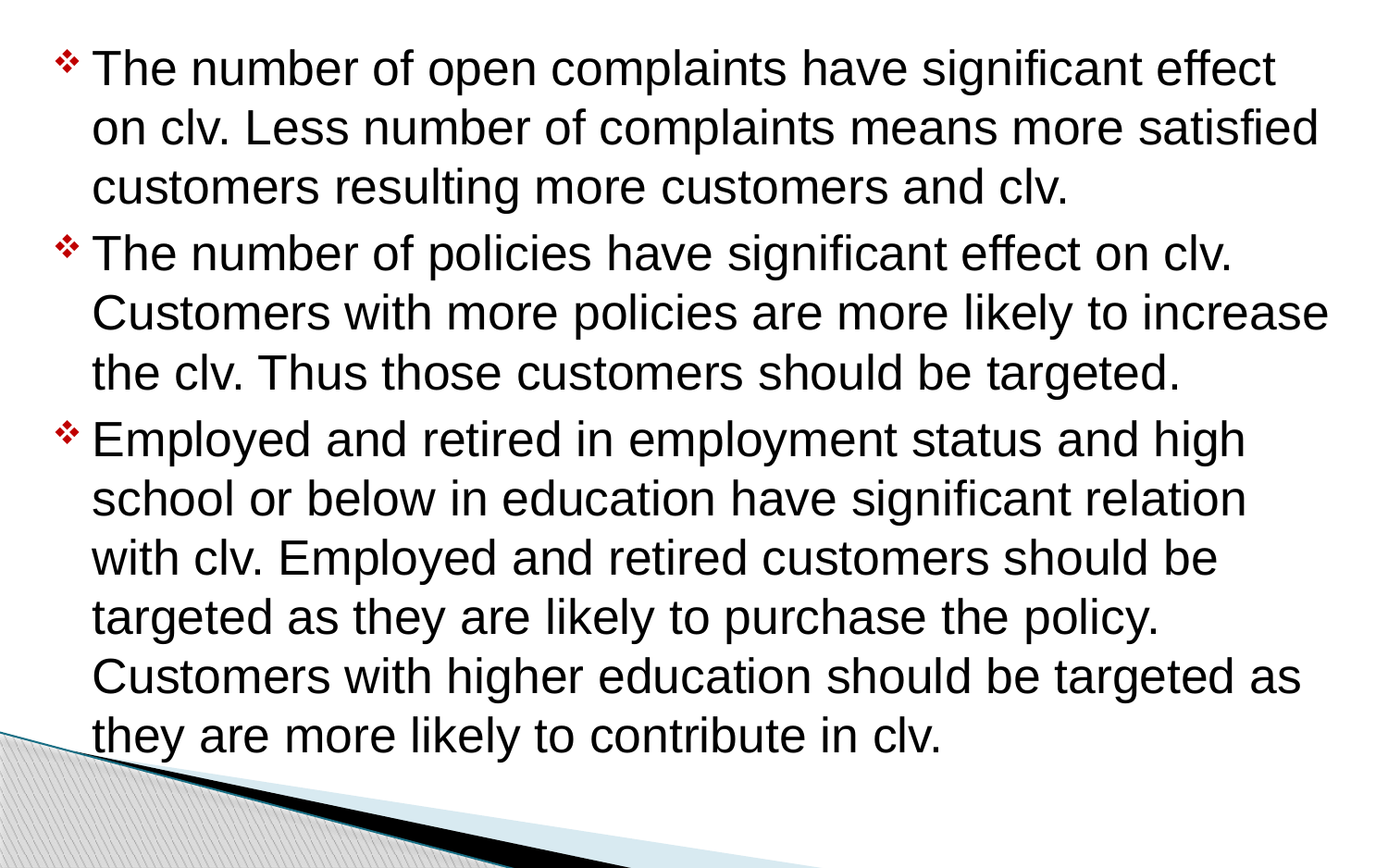

The number of open complaints have significant effect on clv. Less number of complaints means more satisfied customers resulting more customers and clv.
The number of policies have significant effect on clv. Customers with more policies are more likely to increase the clv. Thus those customers should be targeted.
Employed and retired in employment status and high school or below in education have significant relation with clv. Employed and retired customers should be targeted as they are likely to purchase the policy. Customers with higher education should be targeted as they are more likely to contribute in clv.